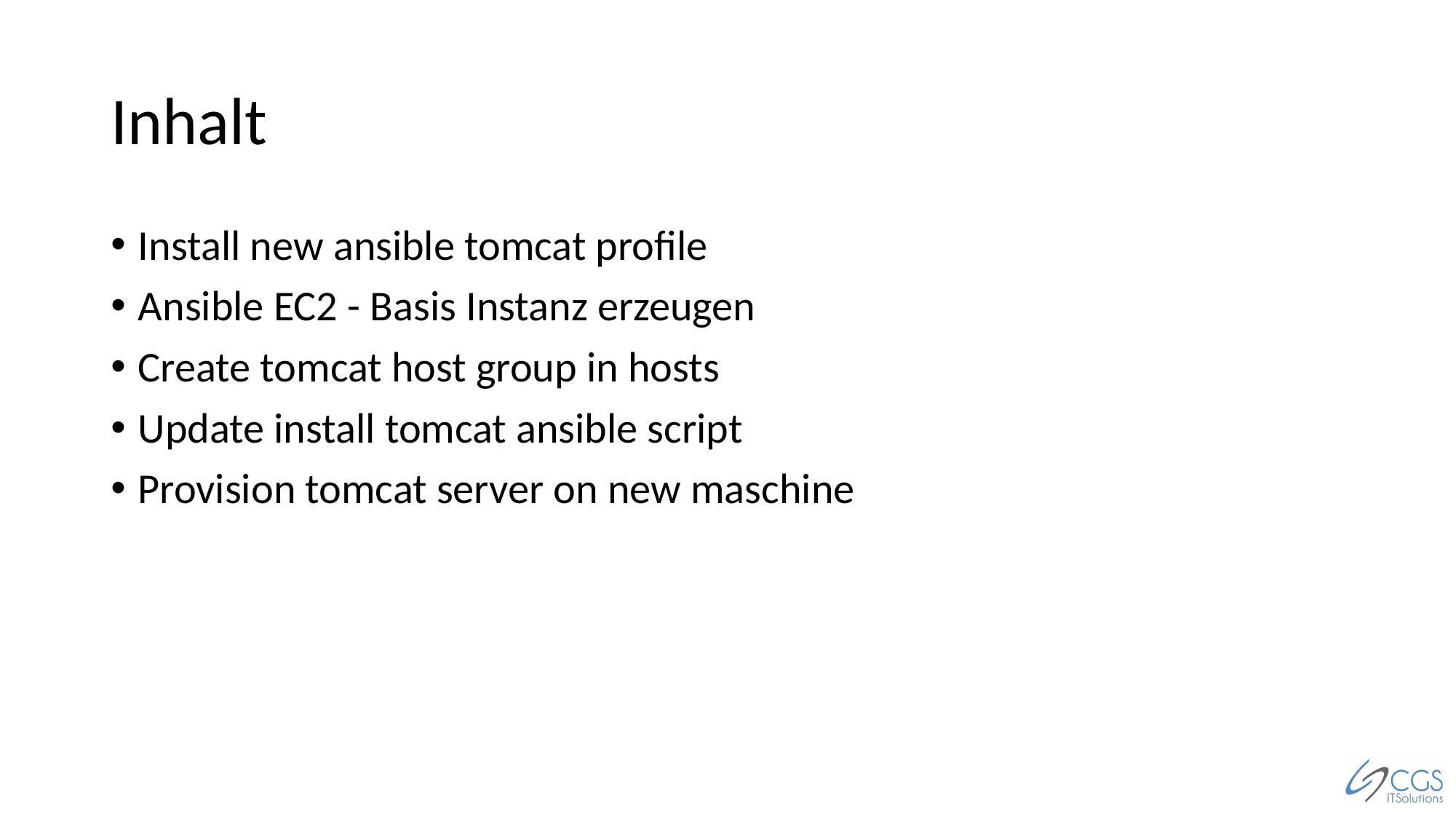

# Inhalt
Install new ansible tomcat profile
Ansible EC2 - Basis Instanz erzeugen
Create tomcat host group in hosts
Update install tomcat ansible script
Provision tomcat server on new maschine